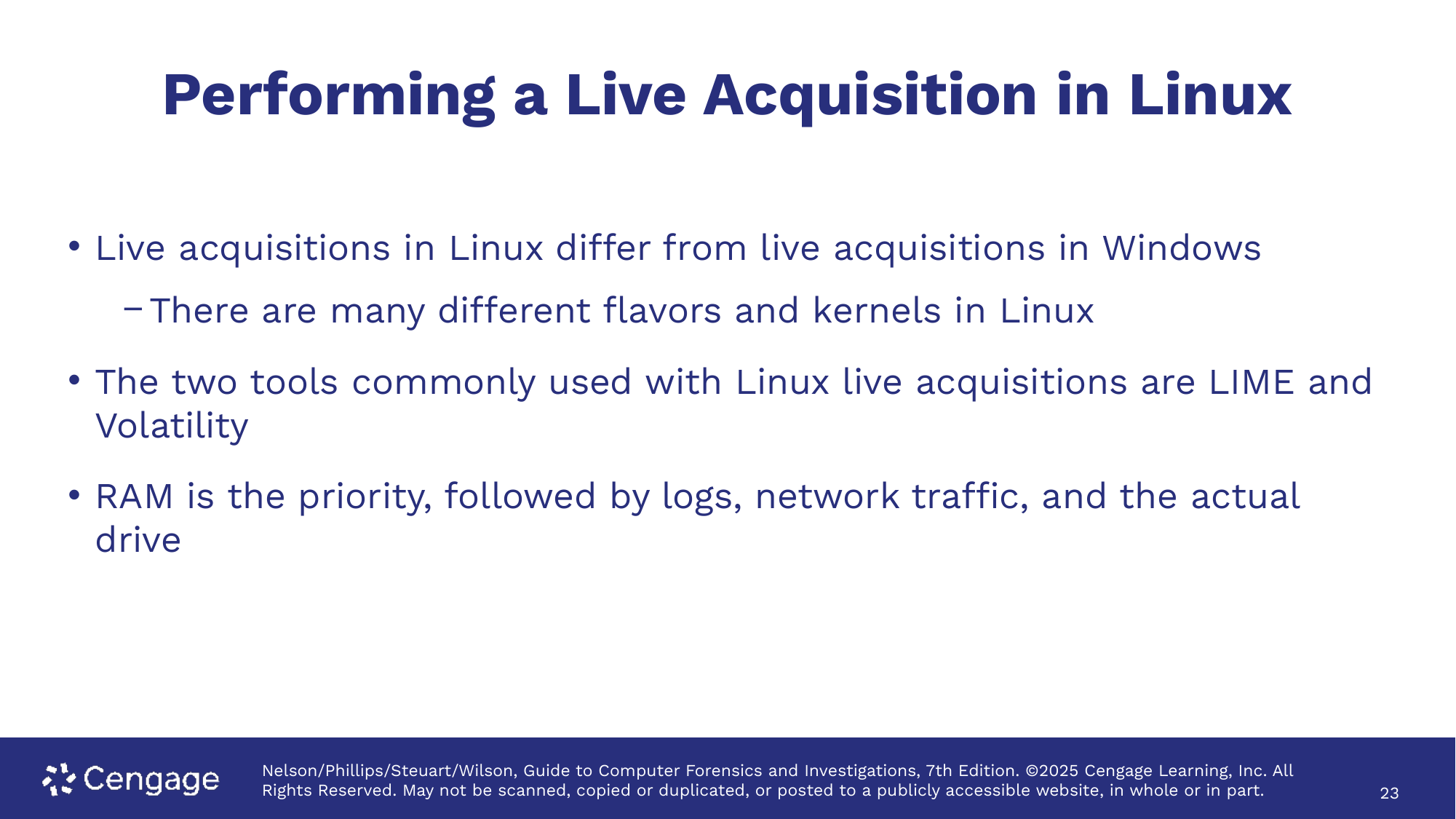

# Performing a Live Acquisition in Linux
Live acquisitions in Linux differ from live acquisitions in Windows
There are many different flavors and kernels in Linux
The two tools commonly used with Linux live acquisitions are LIME and Volatility
RAM is the priority, followed by logs, network traffic, and the actual drive